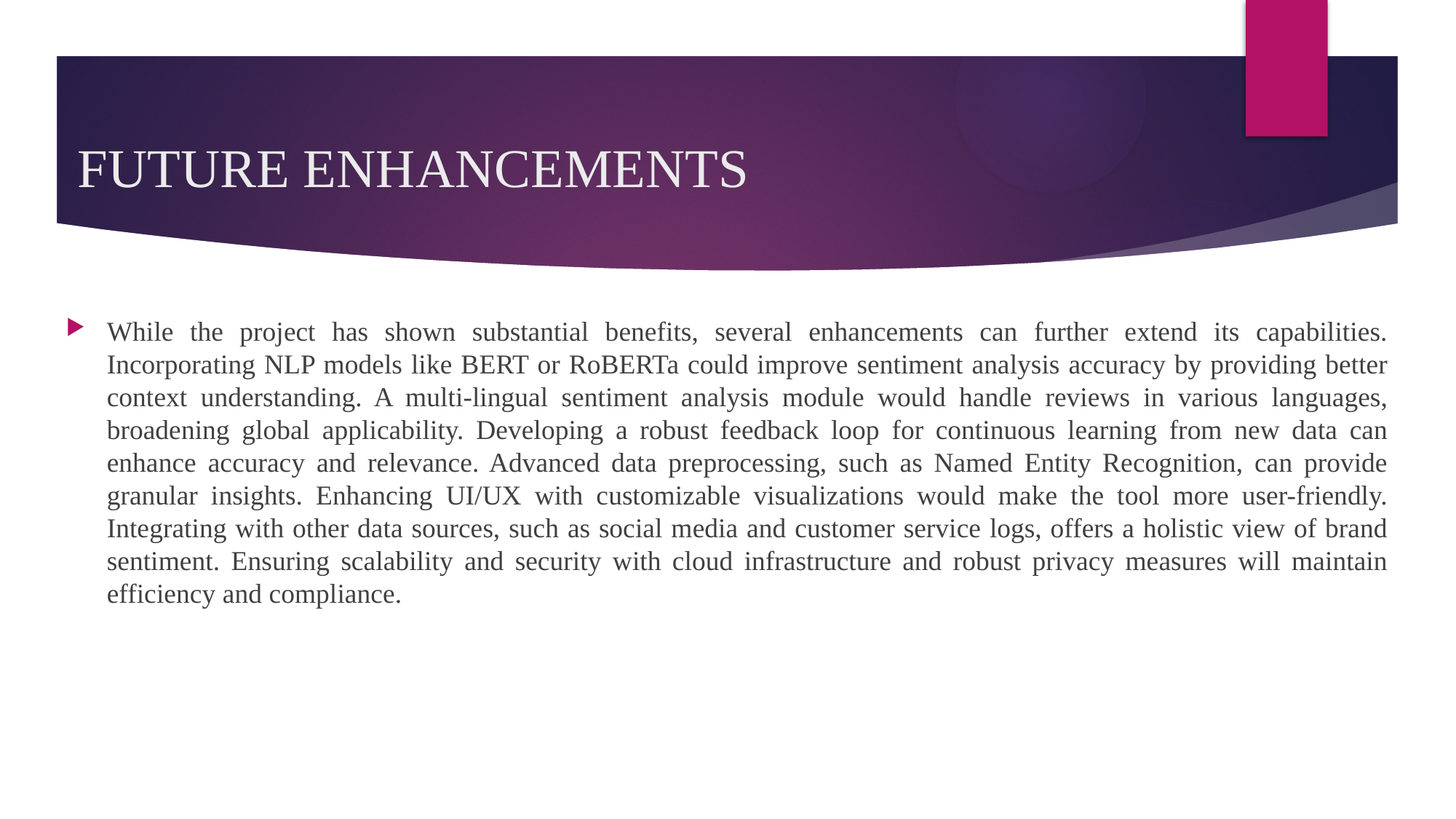

# FUTURE ENHANCEMENTS
While the project has shown substantial benefits, several enhancements can further extend its capabilities. Incorporating NLP models like BERT or RoBERTa could improve sentiment analysis accuracy by providing better context understanding. A multi-lingual sentiment analysis module would handle reviews in various languages, broadening global applicability. Developing a robust feedback loop for continuous learning from new data can enhance accuracy and relevance. Advanced data preprocessing, such as Named Entity Recognition, can provide granular insights. Enhancing UI/UX with customizable visualizations would make the tool more user-friendly. Integrating with other data sources, such as social media and customer service logs, offers a holistic view of brand sentiment. Ensuring scalability and security with cloud infrastructure and robust privacy measures will maintain efficiency and compliance.